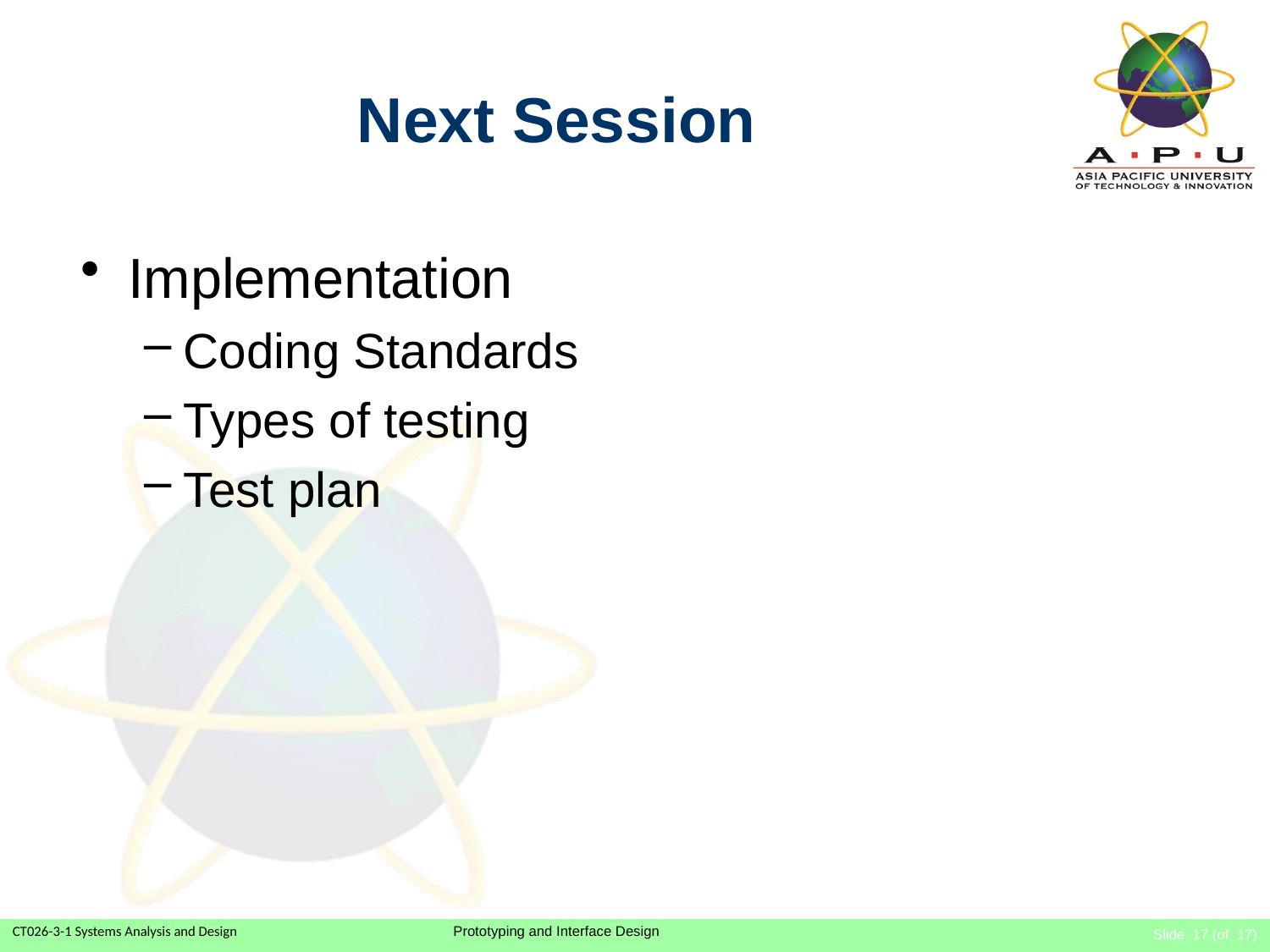

# Next Session
Implementation
Coding Standards
Types of testing
Test plan
Slide  17 (of  17)